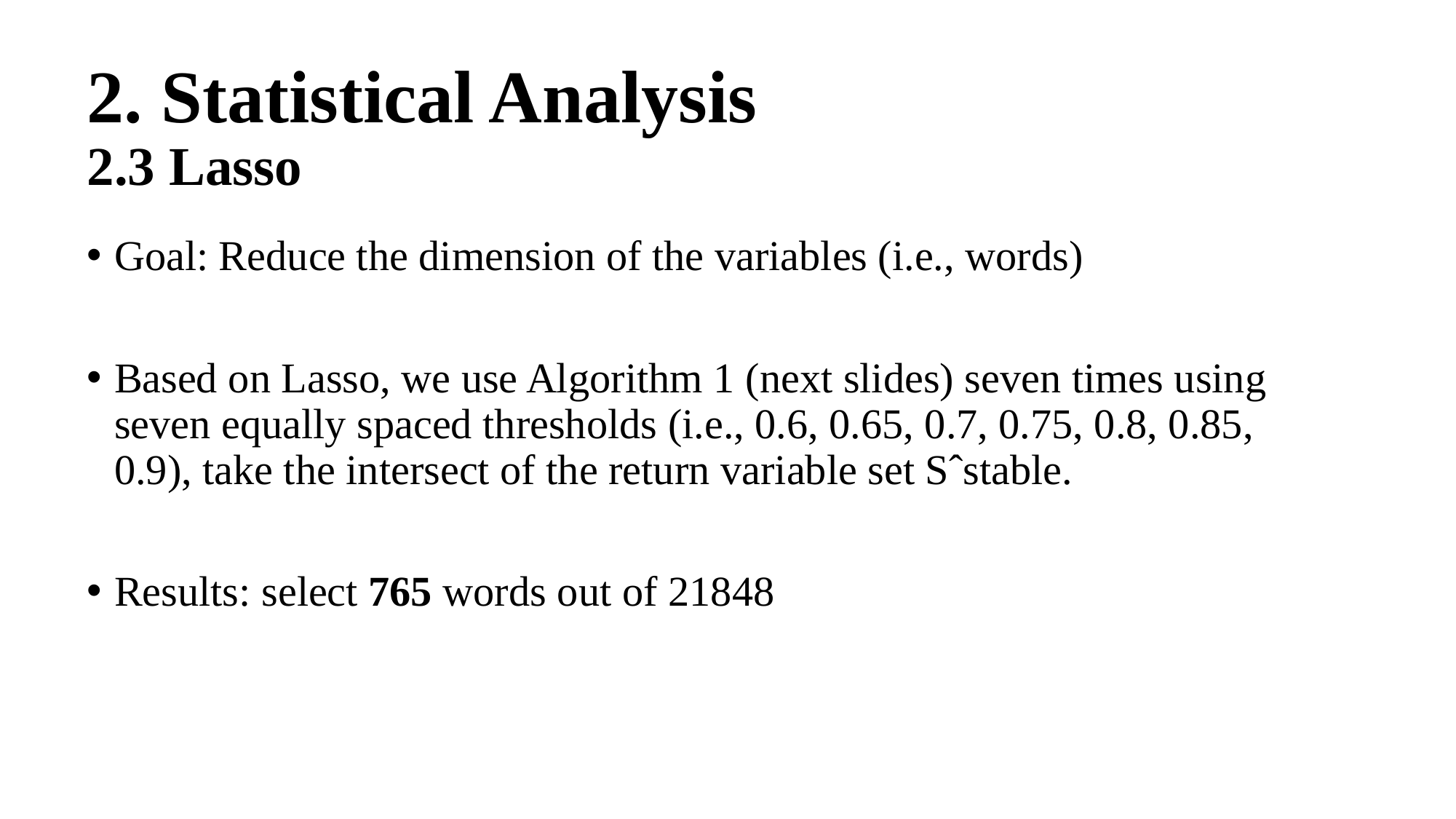

# 2. Statistical Analysis 2.3 Lasso
Goal: Reduce the dimension of the variables (i.e., words)

Based on Lasso, we use Algorithm 1 (next slides) seven times using seven equally spaced thresholds (i.e., 0.6, 0.65, 0.7, 0.75, 0.8, 0.85, 0.9), take the intersect of the return variable set Sˆstable.

Results: select 765 words out of 21848